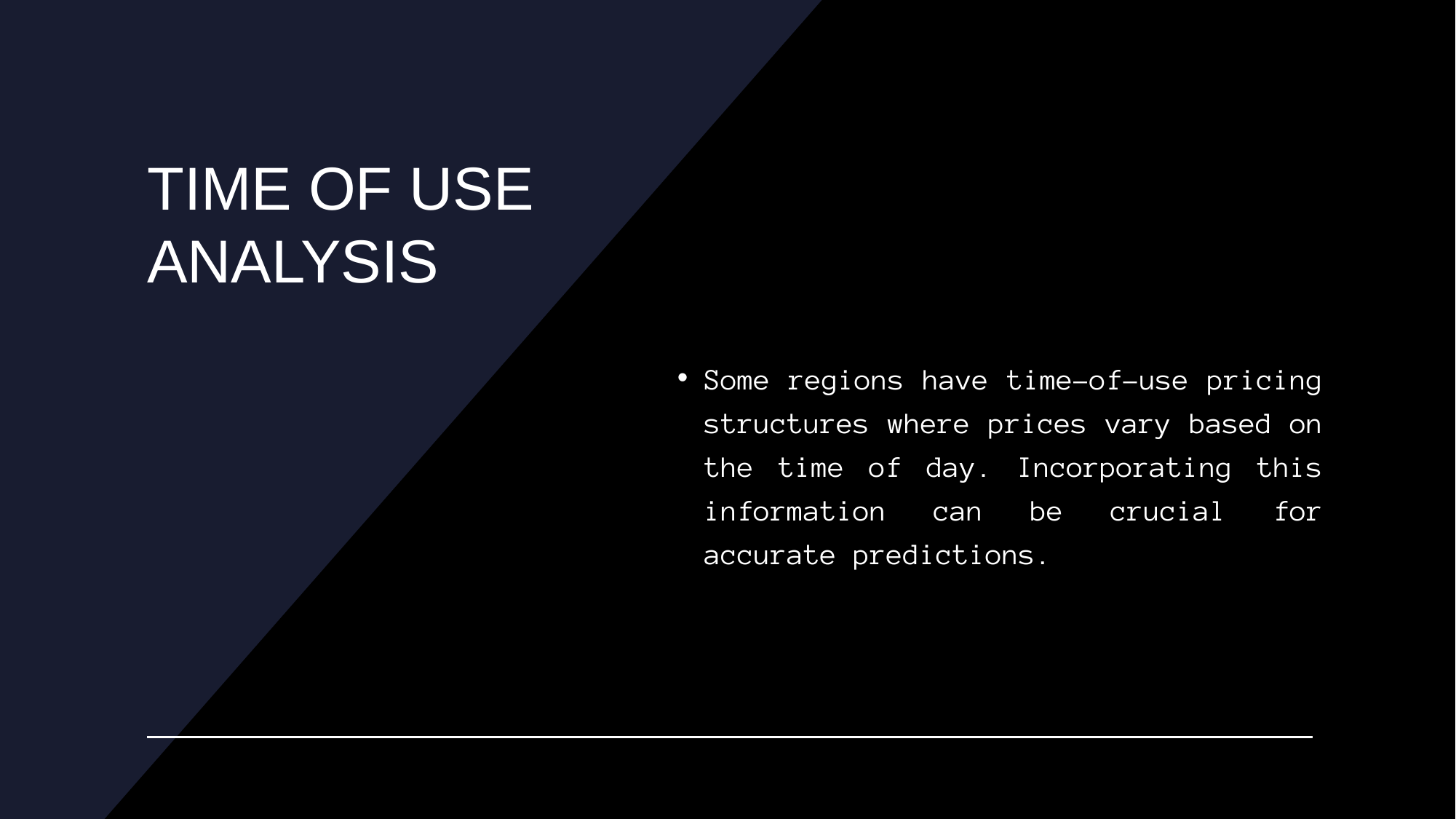

Some regions have time-of-use pricing structures where prices vary based on the time of day. Incorporating this information can be crucial for accurate predictions.
# TIME OF USE ANALYSIS